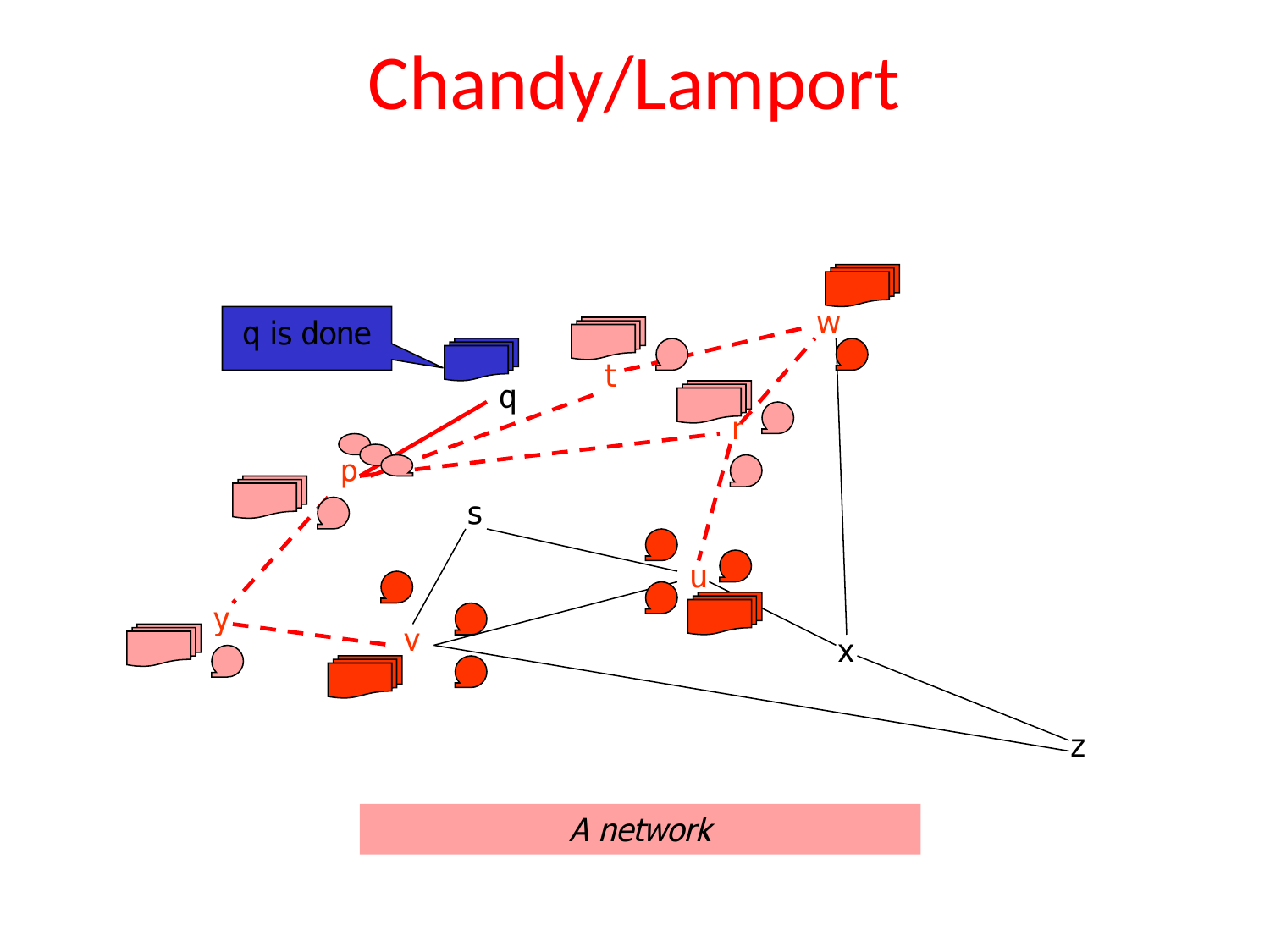

# Chandy/Lamport

w
q is done

t
q

r

p

s

u

y

v

x

z
A network